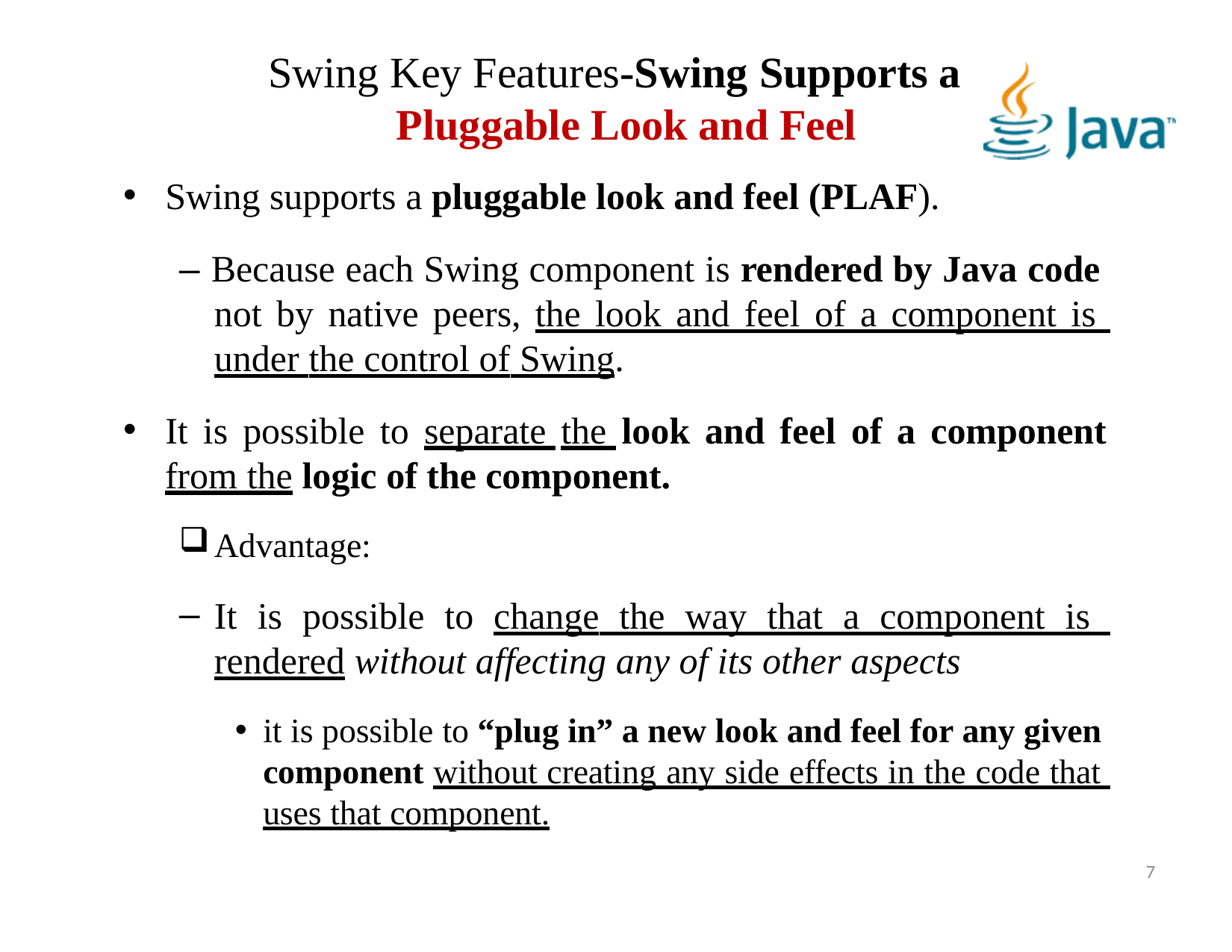

# Swing Key Features-Swing Supports a  Pluggable Look and Feel
Swing supports a pluggable look and feel (PLAF).
– Because each Swing component is rendered by Java code  not by native peers, the look and feel of a component is  under the control of Swing.
It is possible to separate the look and feel of a component
from the logic of the component.
Advantage:
It is possible to change the way that a component is  rendered without affecting any of its other aspects
it is possible to “plug in” a new look and feel for any given  component without creating any side effects in the code that  uses that component.
7